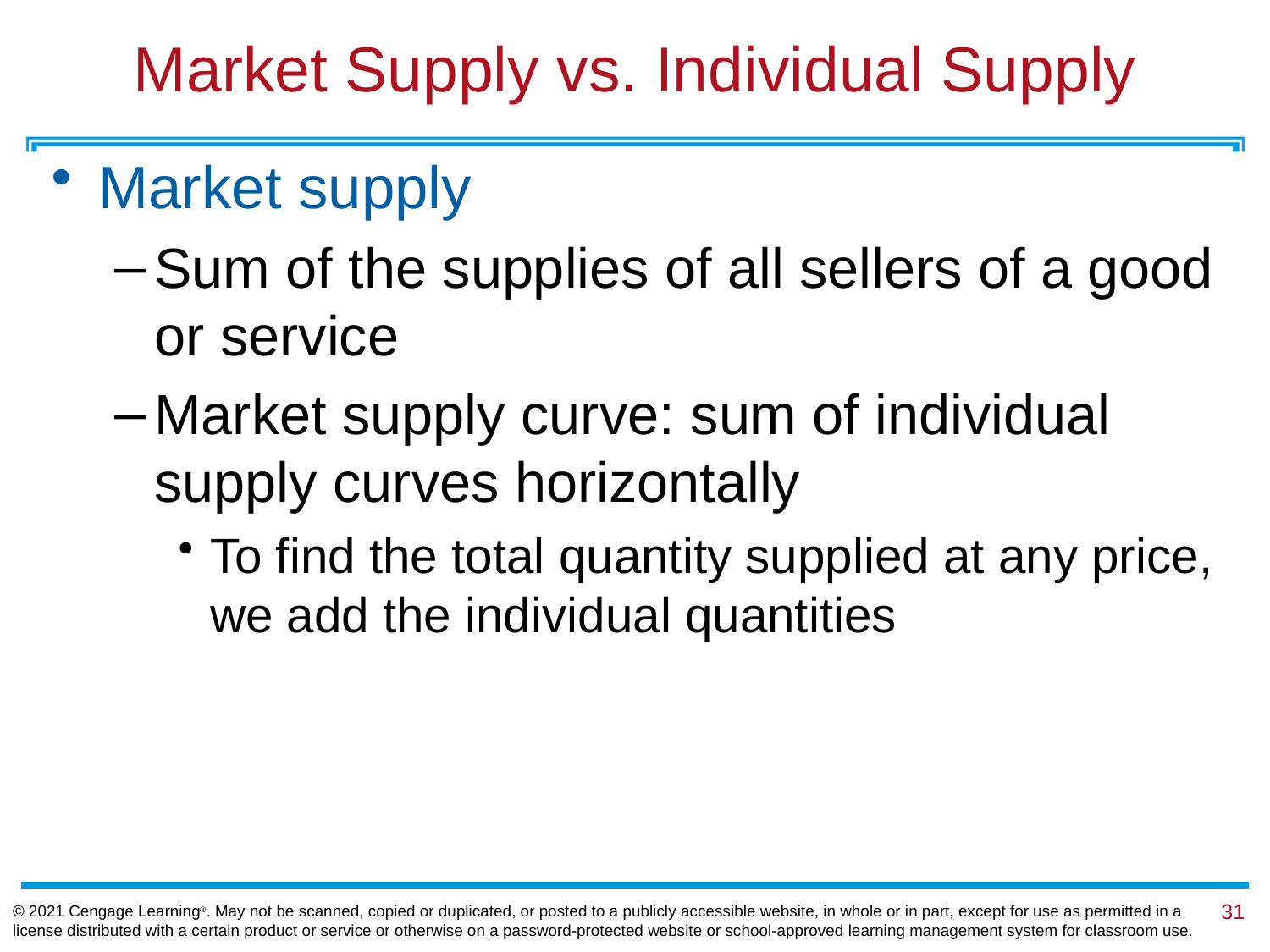

# Market Supply vs. Individual Supply
Market supply
Sum of the supplies of all sellers of a good or service
Market supply curve: sum of individual supply curves horizontally
To find the total quantity supplied at any price, we add the individual quantities
© 2021 Cengage Learning®. May not be scanned, copied or duplicated, or posted to a publicly accessible website, in whole or in part, except for use as permitted in a license distributed with a certain product or service or otherwise on a password-protected website or school-approved learning management system for classroom use.
31